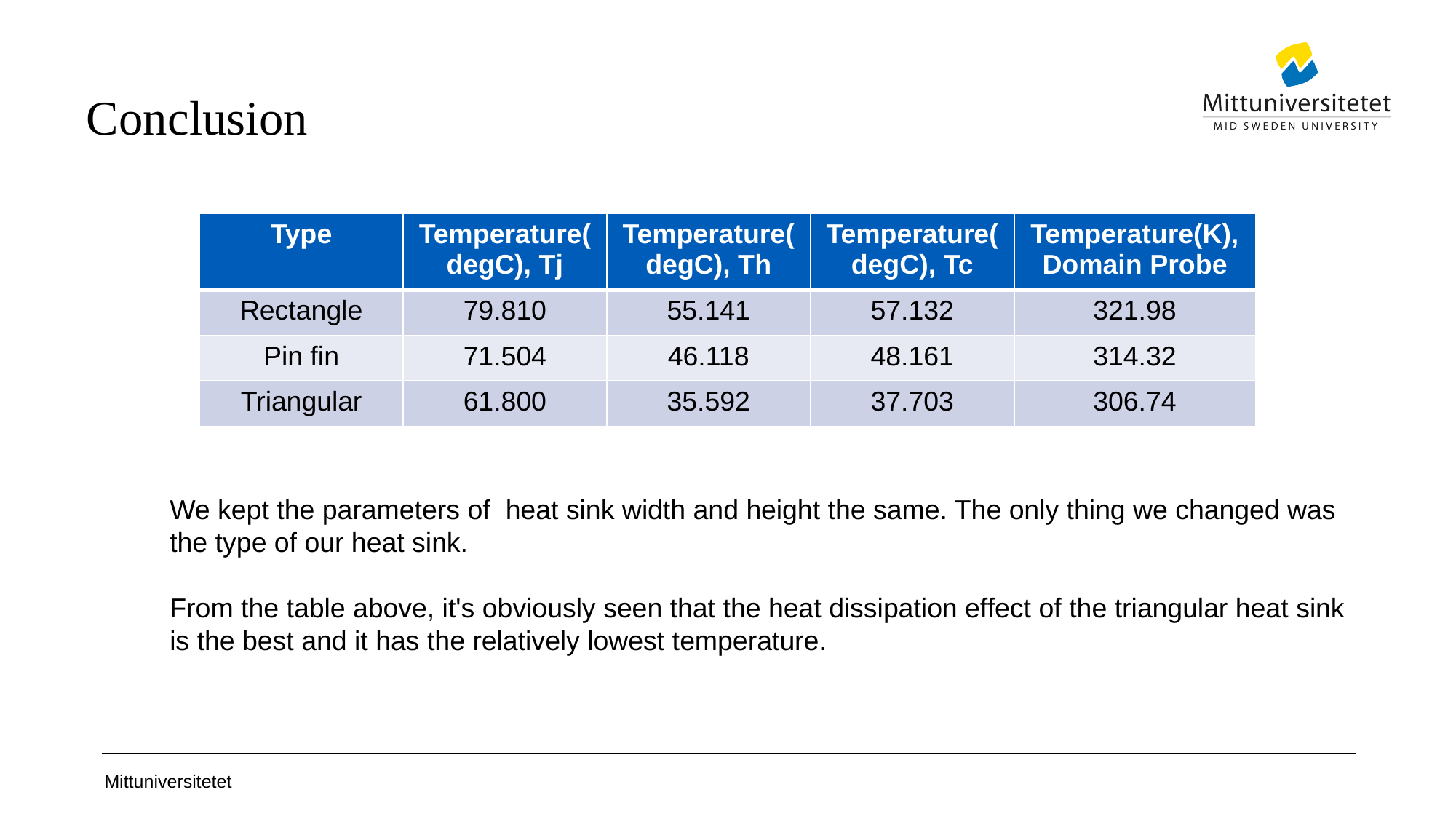

Conclusion
| Type | Temperature(degC), Tj | Temperature(degC), Th | Temperature(degC), Tc | Temperature(K), Domain Probe |
| --- | --- | --- | --- | --- |
| Rectangle | 79.810 | 55.141 | 57.132 | 321.98 |
| Pin fin | 71.504 | 46.118 | 48.161 | 314.32 |
| Triangular | 61.800 | 35.592 | 37.703 | 306.74 |
We kept the parameters of  heat sink width and height the same. The only thing we changed was the type of our heat sink.

From the table above, it's obviously seen that the heat dissipation effect of the triangular heat sink is the best and it has the relatively lowest temperature.